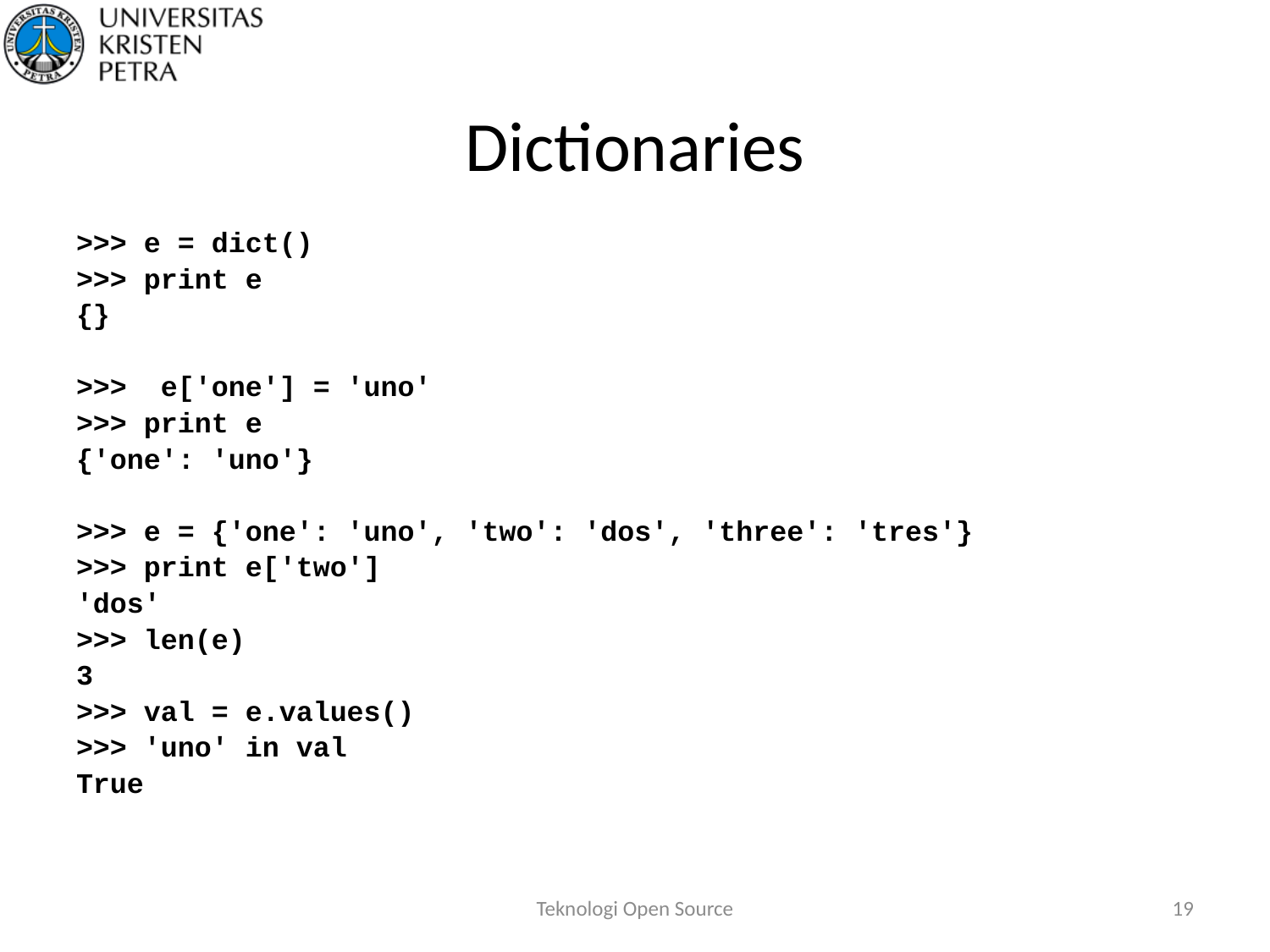

# Dictionaries
>>> e = dict()
>>> print e
{}

>>>  e['one'] = 'uno'
>>> print e
{'one': 'uno'}

>>> e = {'one': 'uno', 'two': 'dos', 'three': 'tres'}
>>> print e['two']
'dos'
>>> len(e)
3
>>> val = e.values()
>>> 'uno' in val
True
Teknologi Open Source
19